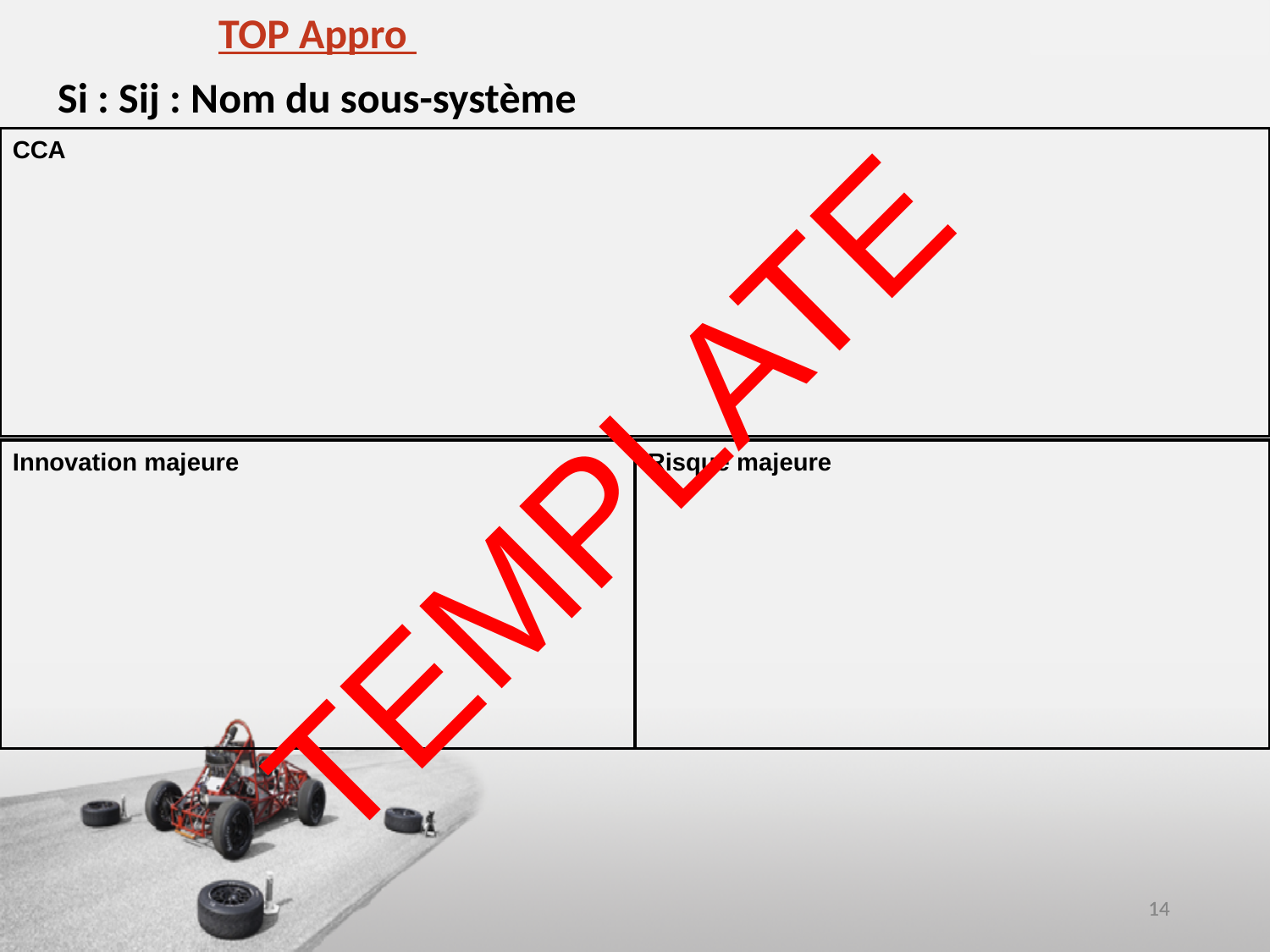

TOP Appro
Si : Sij : Nom du sous-système
CCA

TEMPLATE
Innovation majeure

Risque majeure

14
14